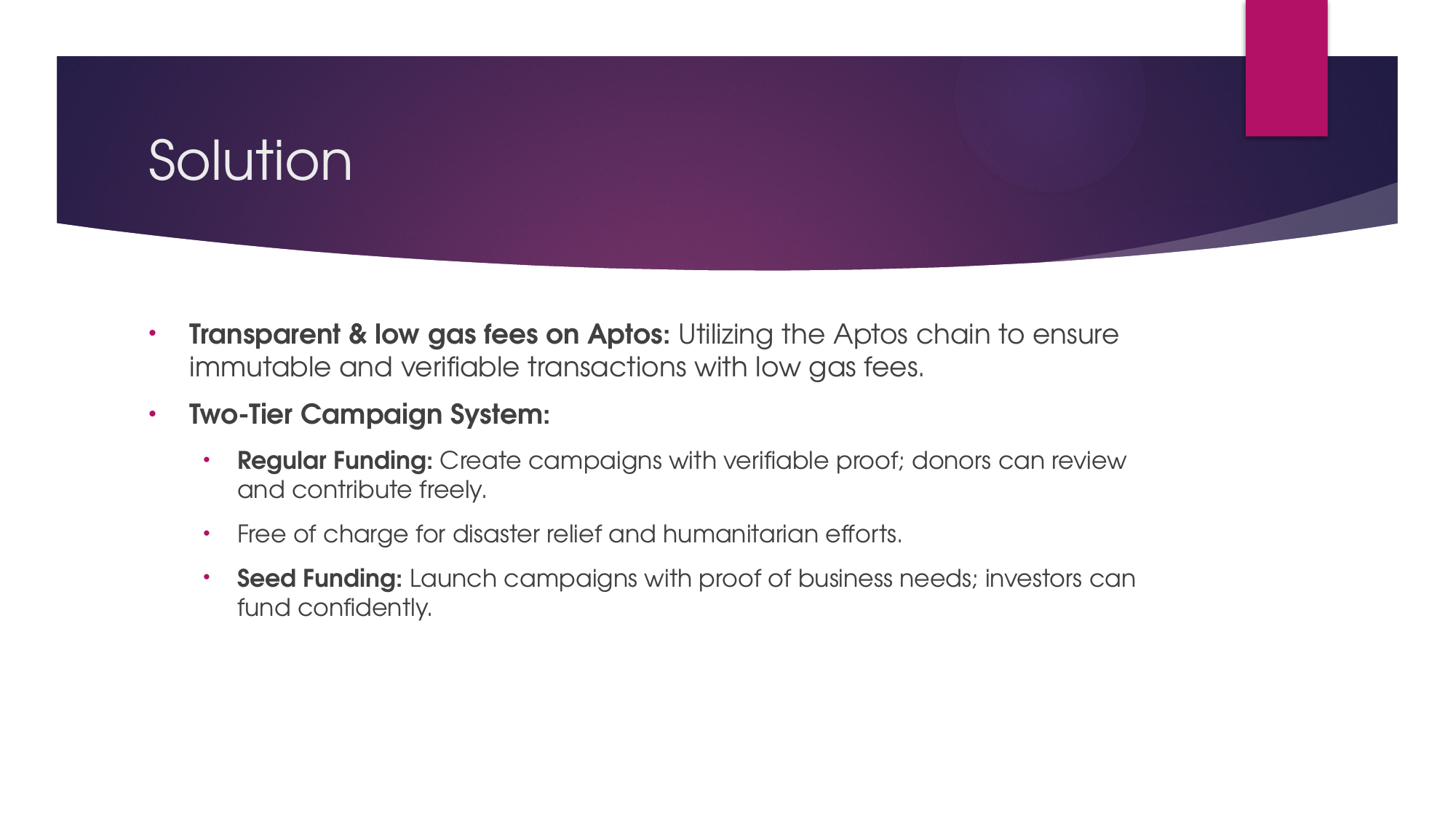

# Solution
Transparent & low gas fees on Aptos: Utilizing the Aptos chain to ensure immutable and verifiable transactions with low gas fees.
Two-Tier Campaign System:
Regular Funding: Create campaigns with verifiable proof; donors can review and contribute freely.
Free of charge for disaster relief and humanitarian efforts.
Seed Funding: Launch campaigns with proof of business needs; investors can fund confidently.